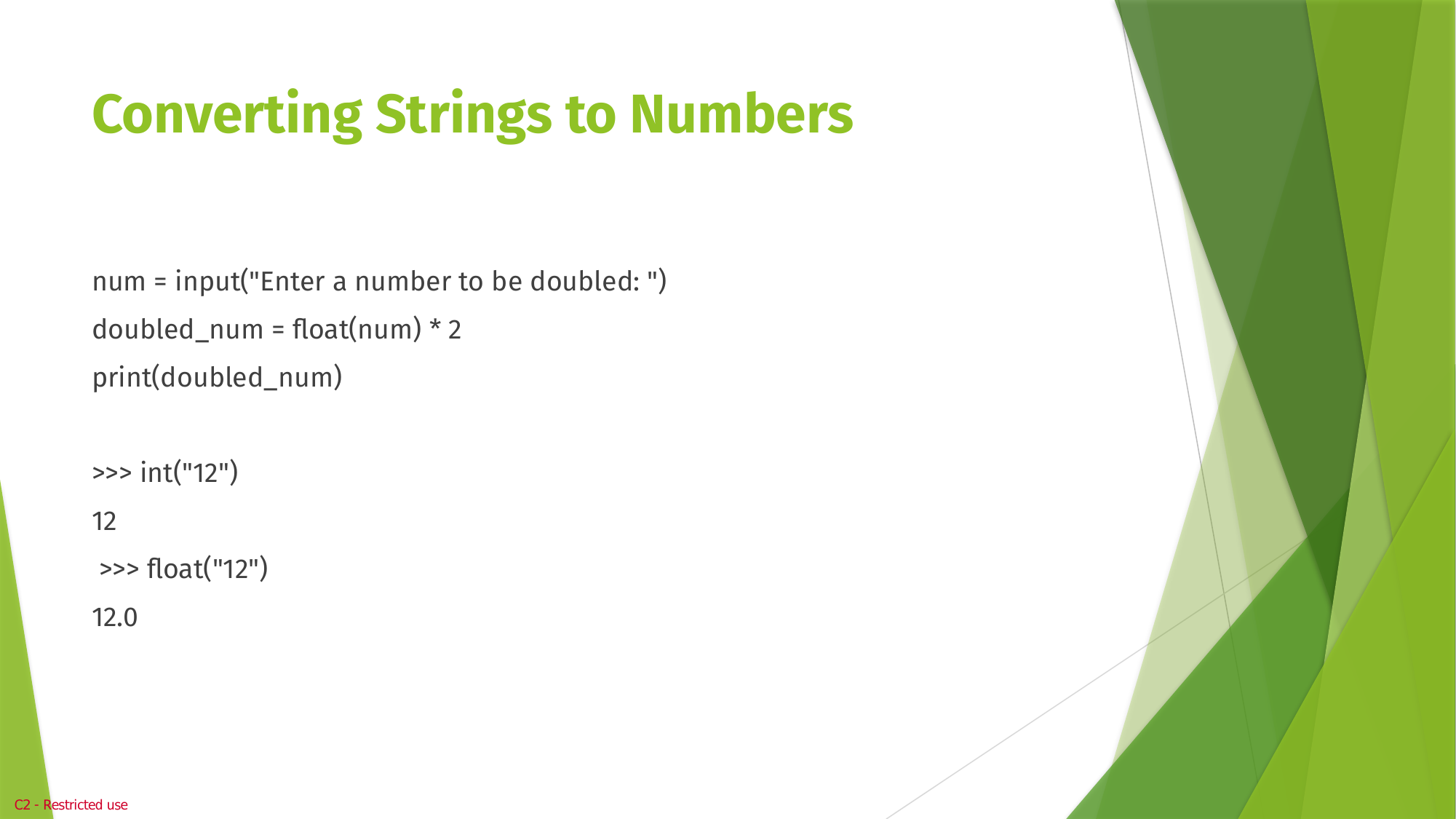

# Converting Strings to Numbers
num = input("Enter a number to be doubled: ")
doubled_num = float(num) * 2
print(doubled_num)

>>> int("12")
12
 >>> float("12")
12.0